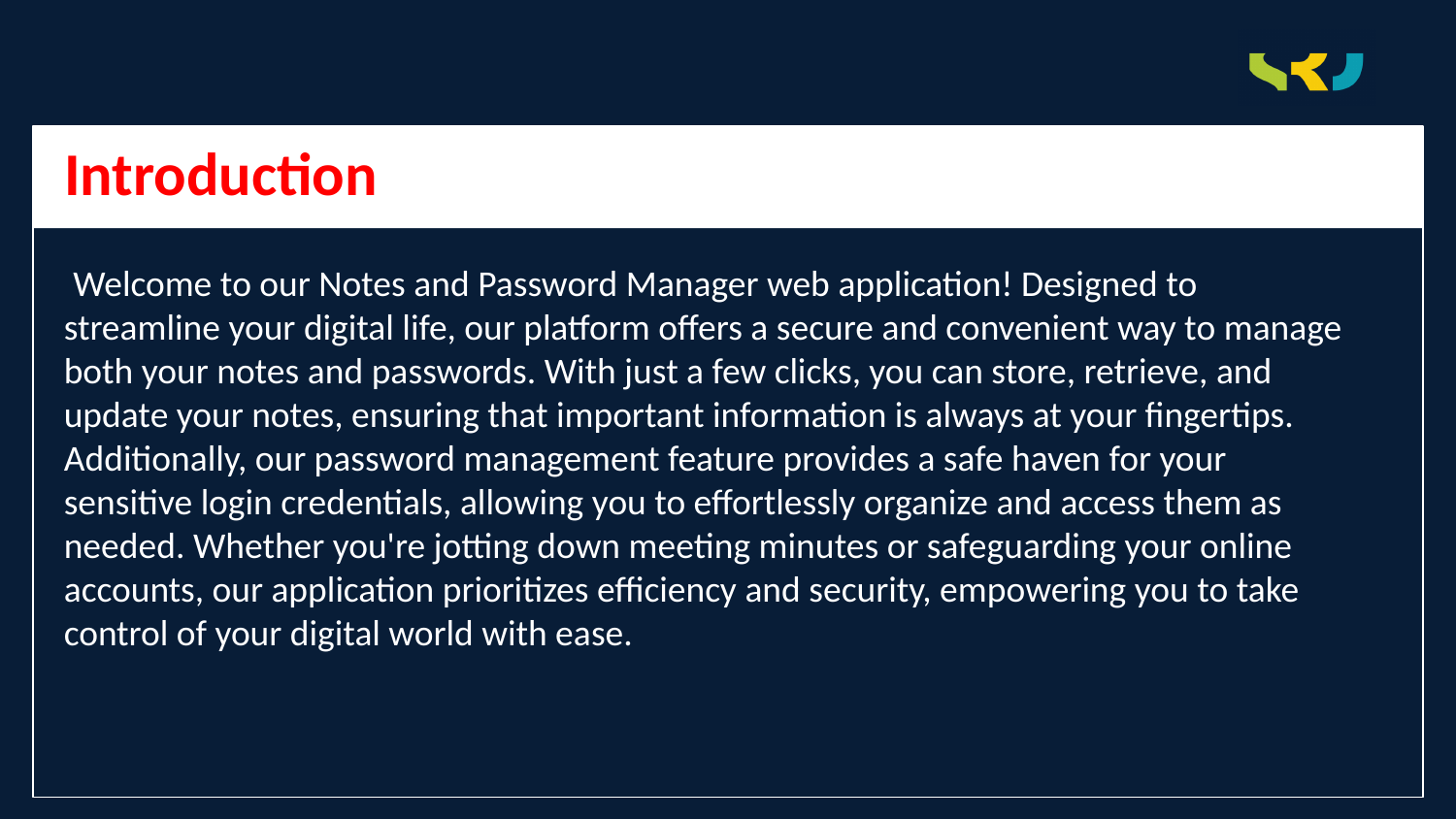

Introduction
 Welcome to our Notes and Password Manager web application! Designed to streamline your digital life, our platform offers a secure and convenient way to manage both your notes and passwords. With just a few clicks, you can store, retrieve, and update your notes, ensuring that important information is always at your fingertips. Additionally, our password management feature provides a safe haven for your sensitive login credentials, allowing you to effortlessly organize and access them as needed. Whether you're jotting down meeting minutes or safeguarding your online accounts, our application prioritizes efficiency and security, empowering you to take control of your digital world with ease.